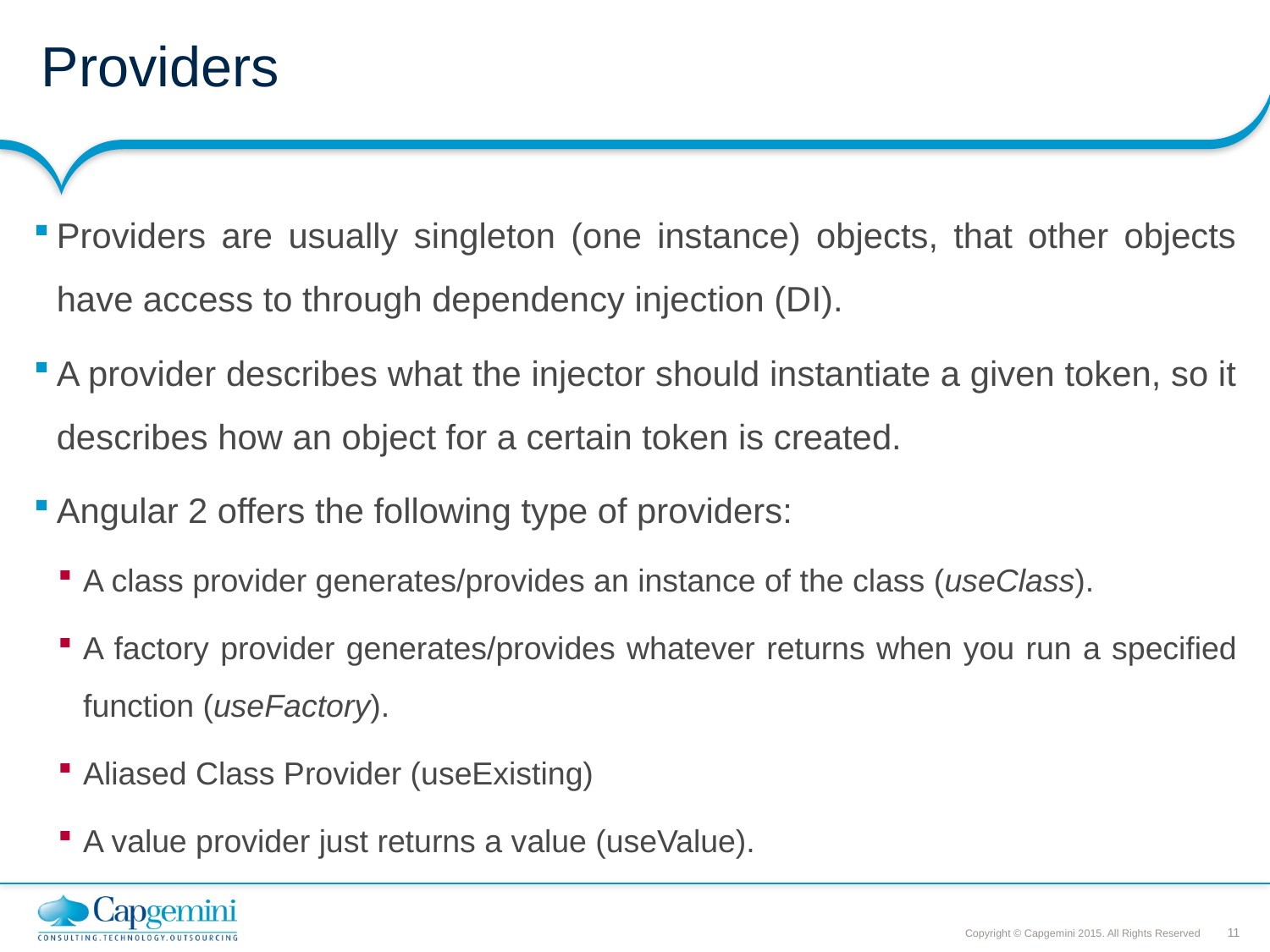

# Providers
Providers are usually singleton (one instance) objects, that other objects have access to through dependency injection (DI).
A provider describes what the injector should instantiate a given token, so it describes how an object for a certain token is created.
Angular 2 offers the following type of providers:
A class provider generates/provides an instance of the class (useClass).
A factory provider generates/provides whatever returns when you run a specified function (useFactory).
Aliased Class Provider (useExisting)
A value provider just returns a value (useValue).